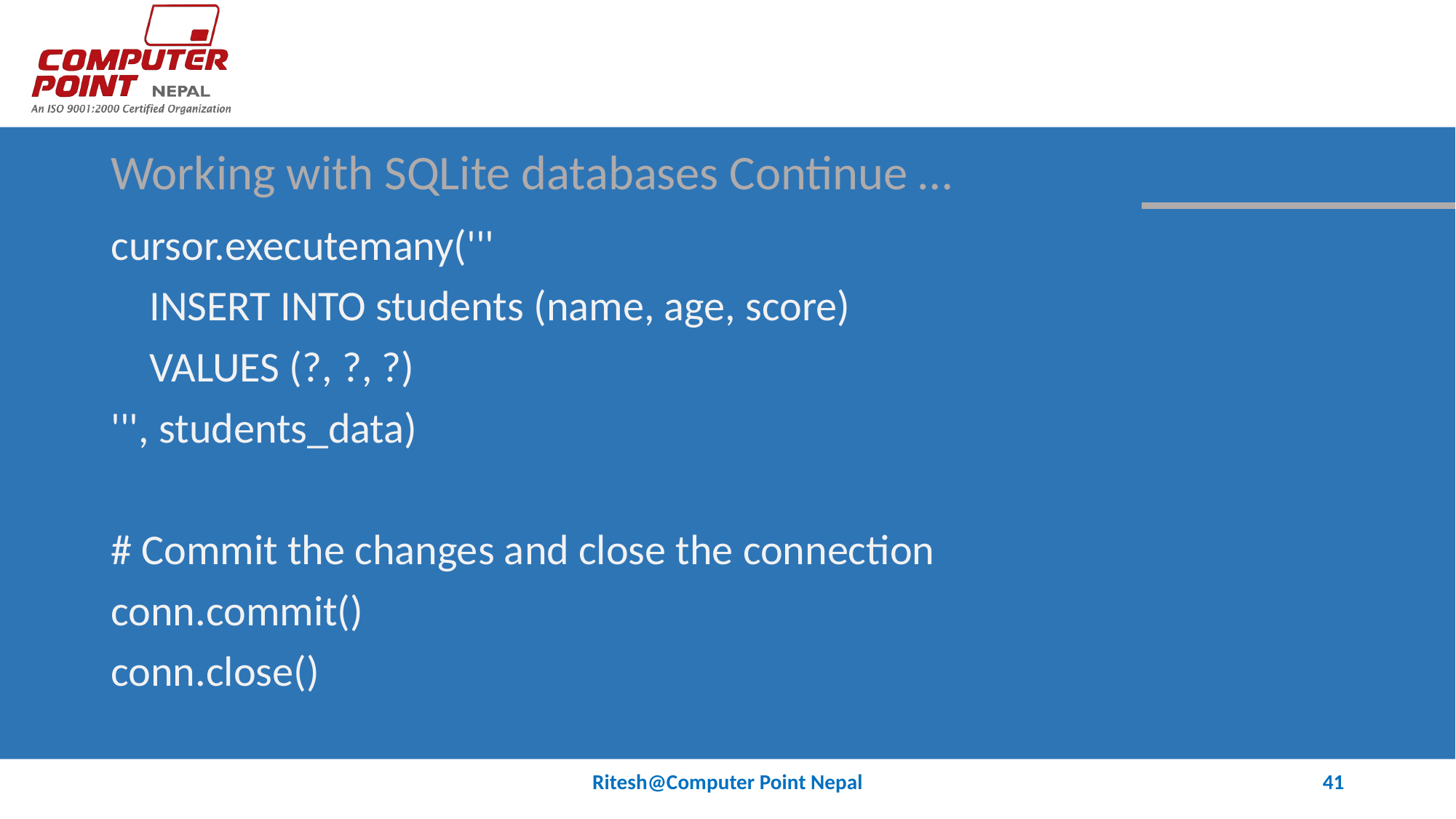

# Working with SQLite databases Continue …
cursor.executemany('''
    INSERT INTO students (name, age, score)
    VALUES (?, ?, ?)
''', students_data)

# Commit the changes and close the connection
conn.commit()
conn.close()

Ritesh@Computer Point Nepal

41